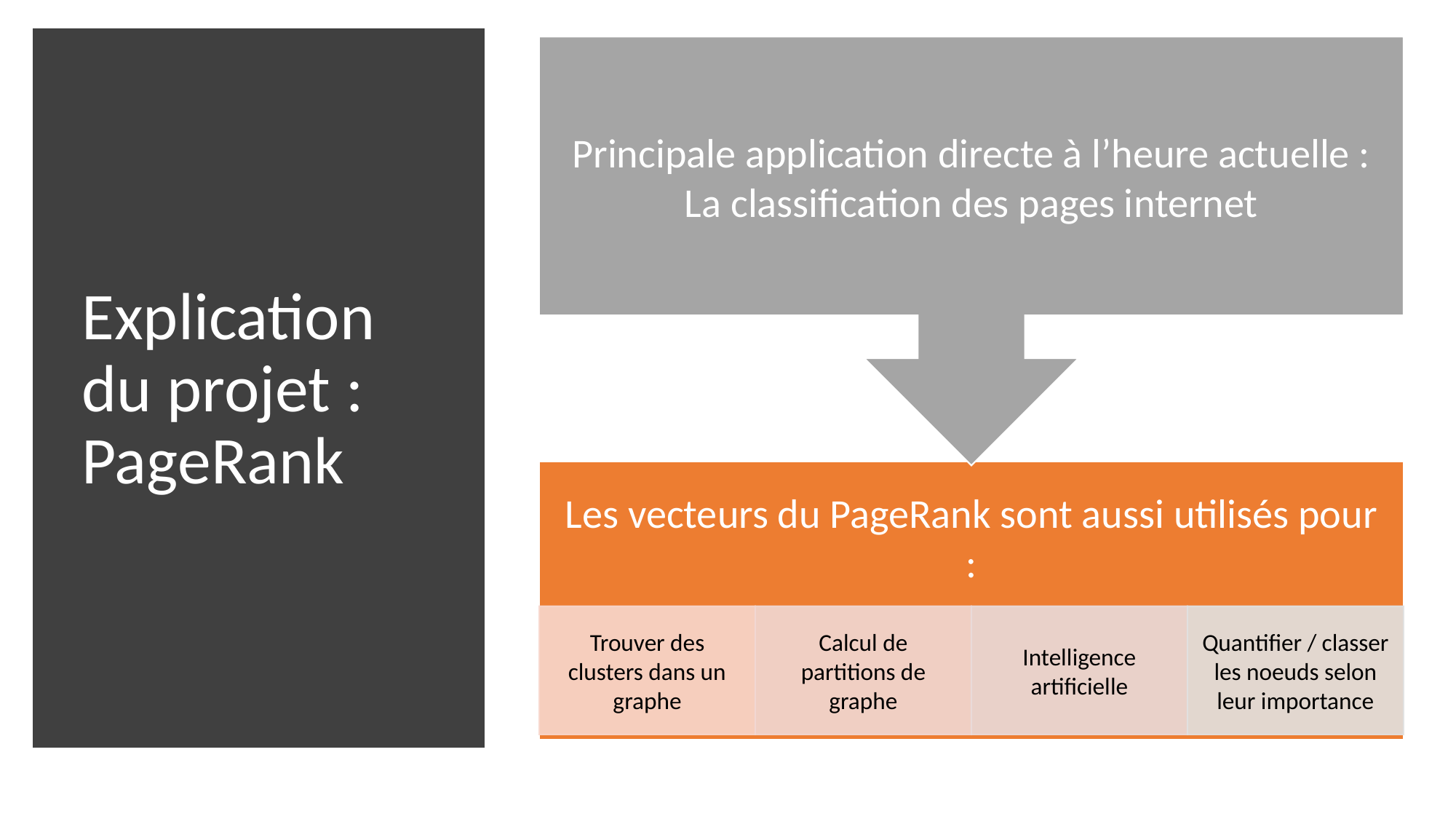

Les vecteurs du PageRank sont aussi utilisés pour :
Trouver des clusters dans un graphe
Calcul de partitions de graphe
Intelligence artificielle
Quantifier / classer les noeuds selon leur importance
Principale application directe à l’heure actuelle : La classification des pages internet
# Explication du projet : PageRank